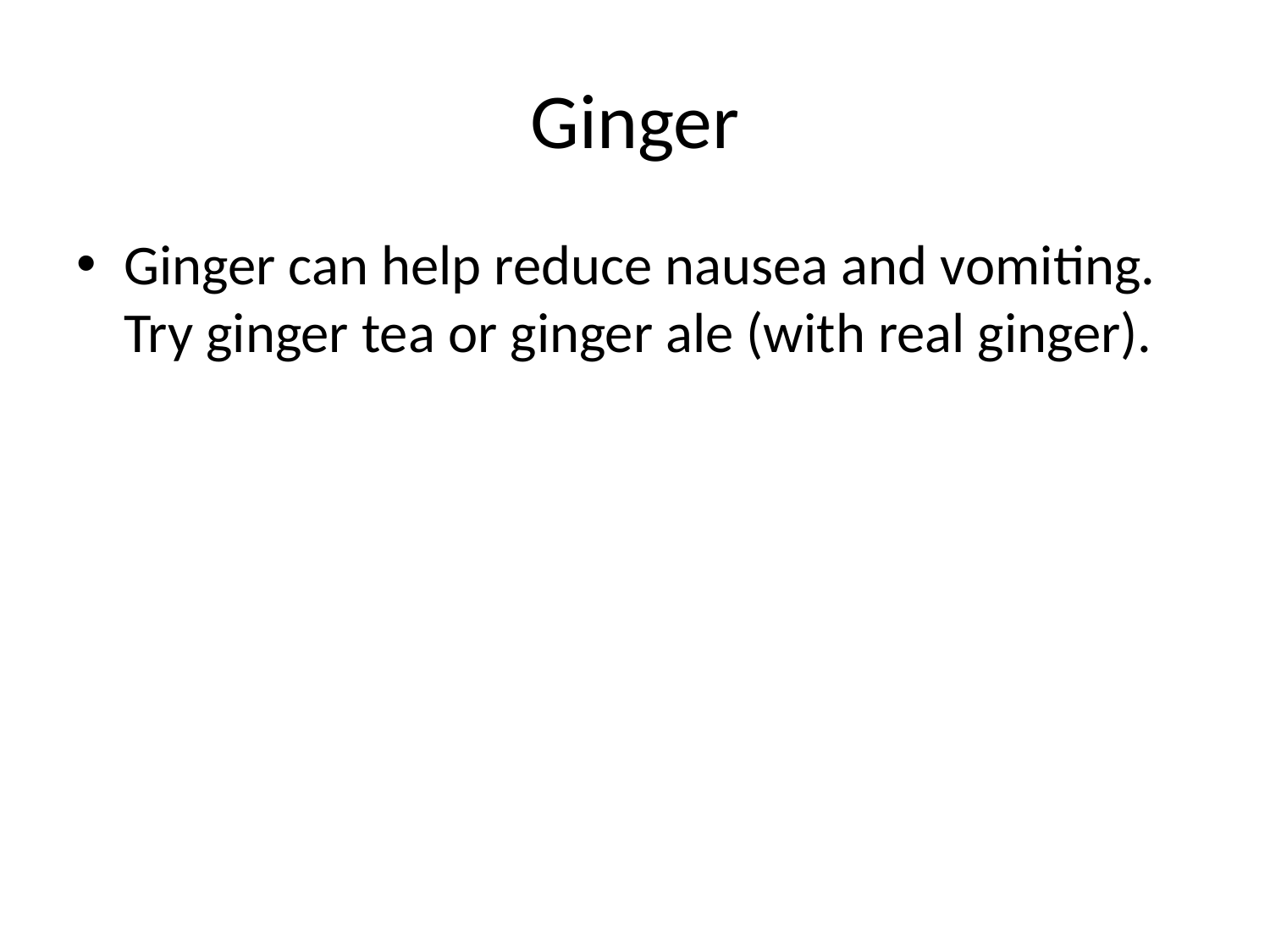

# Ginger
Ginger can help reduce nausea and vomiting. Try ginger tea or ginger ale (with real ginger).